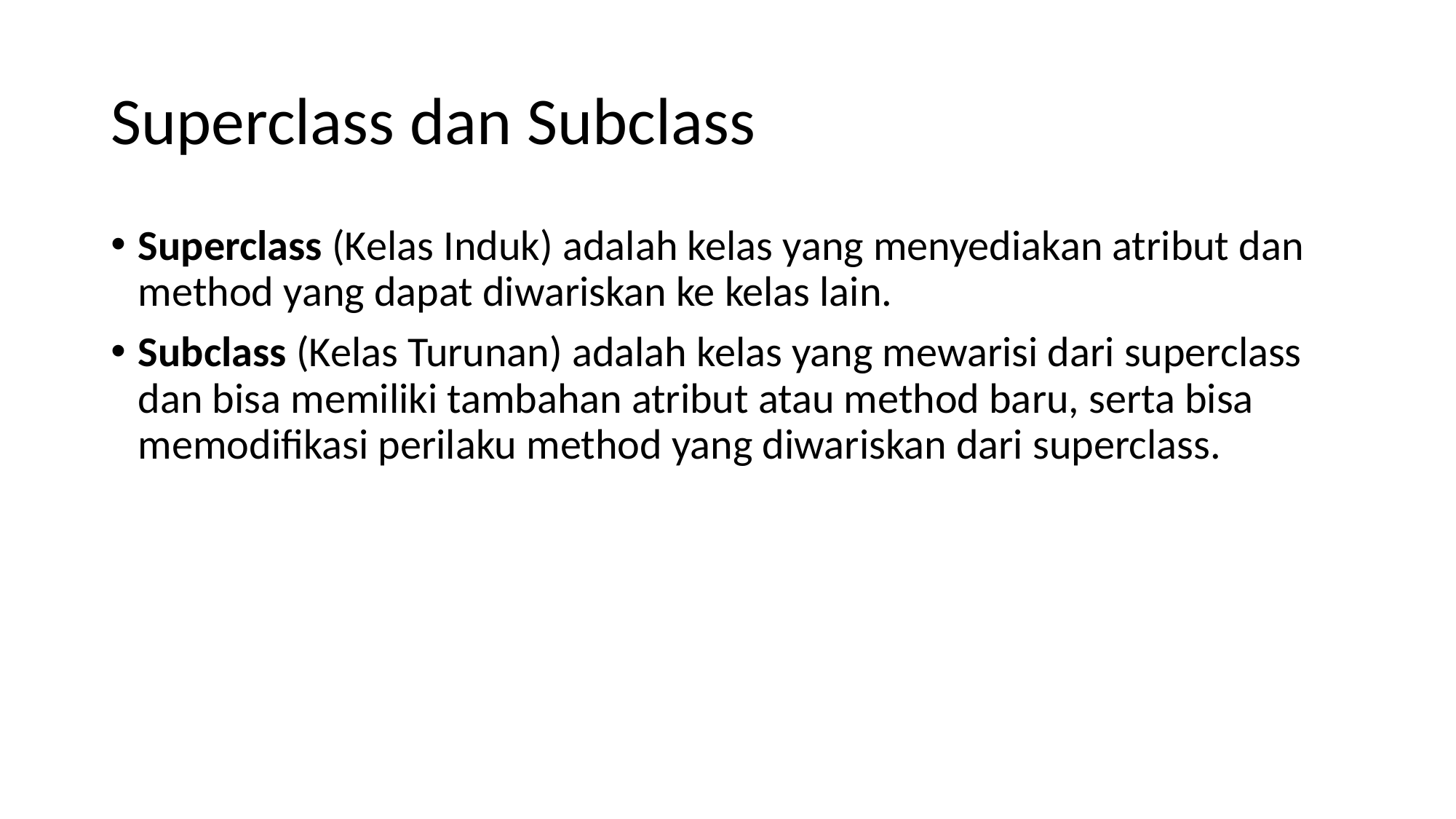

# Superclass dan Subclass
Superclass (Kelas Induk) adalah kelas yang menyediakan atribut dan method yang dapat diwariskan ke kelas lain.
Subclass (Kelas Turunan) adalah kelas yang mewarisi dari superclass dan bisa memiliki tambahan atribut atau method baru, serta bisa memodifikasi perilaku method yang diwariskan dari superclass.